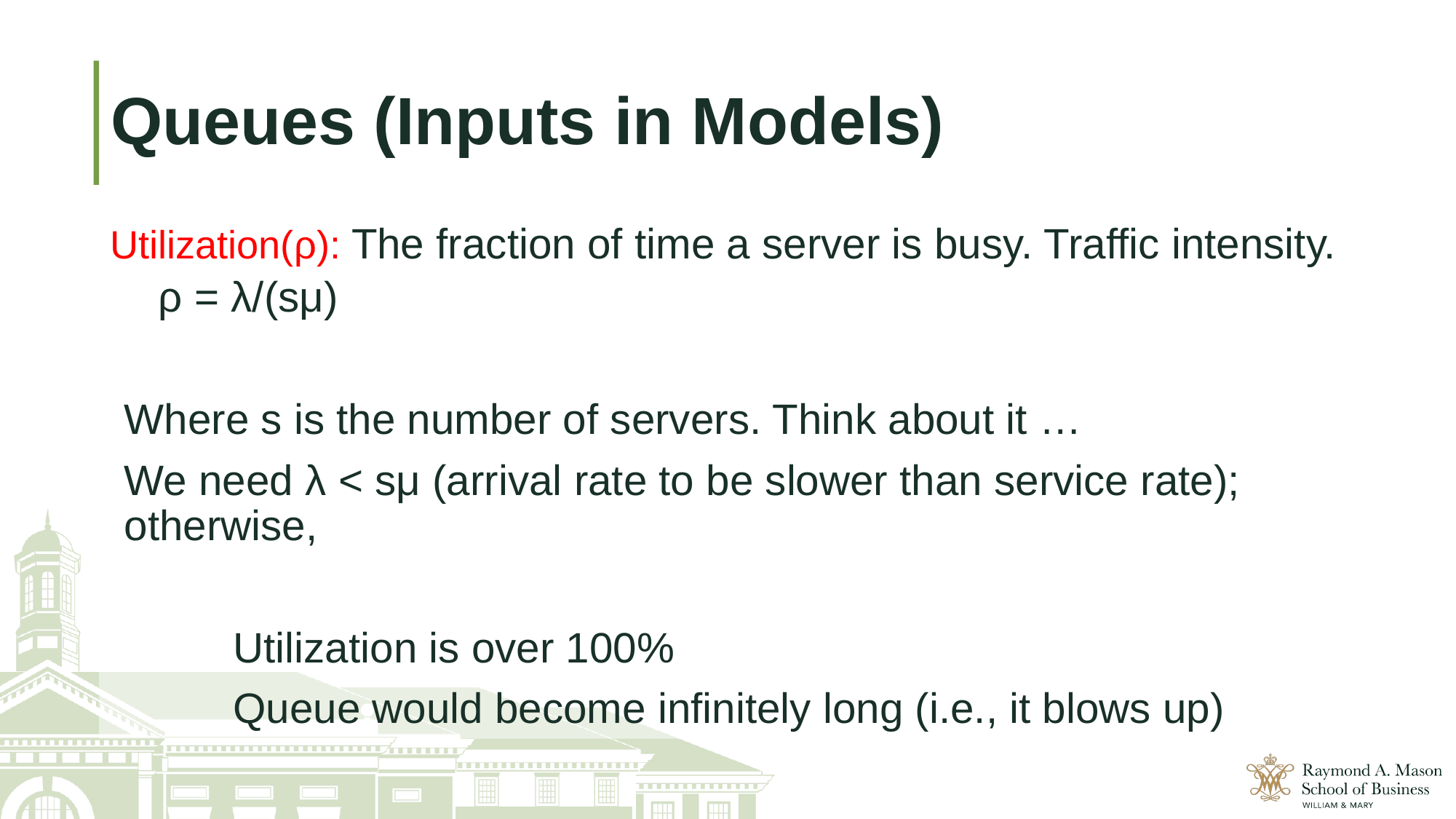

# Queues (Inputs in Models)
Utilization(ρ): The fraction of time a server is busy. Traffic intensity.
ρ = λ/(sμ)

Where s is the number of servers. Think about it …
We need λ < sμ (arrival rate to be slower than service rate); otherwise,

	Utilization is over 100%
	Queue would become infinitely long (i.e., it blows up)